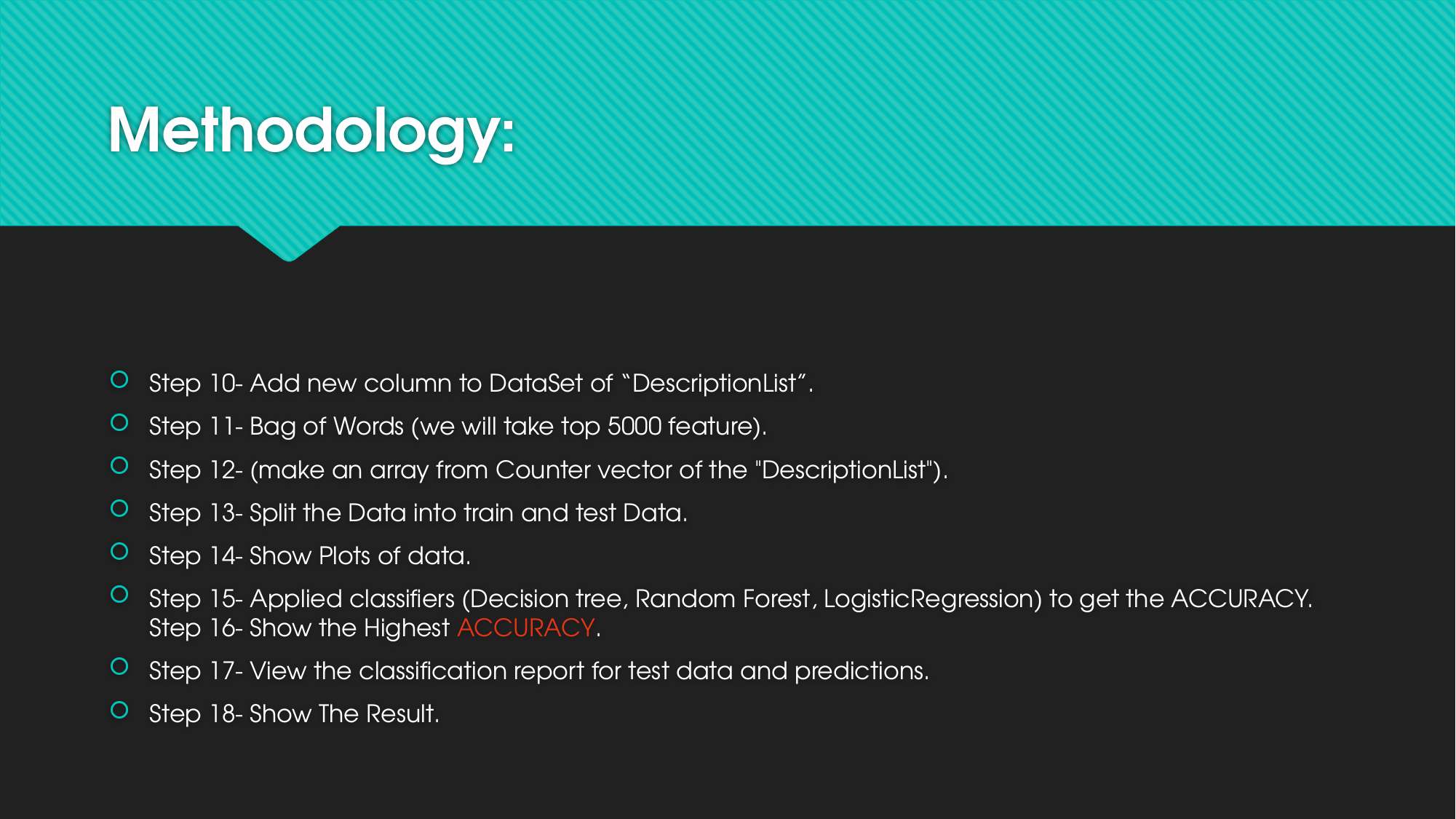

# Methodology:
Step 10- Add new column to DataSet of “DescriptionList”.
Step 11- Bag of Words (we will take top 5000 feature).
Step 12- (make an array from Counter vector of the "DescriptionList").
Step 13- Split the Data into train and test Data.
Step 14- Show Plots of data.
Step 15- Applied classifiers (Decision tree, Random Forest, LogisticRegression) to get the ACCURACY. Step 16- Show the Highest ACCURACY.
Step 17- View the classification report for test data and predictions.
Step 18- Show The Result.